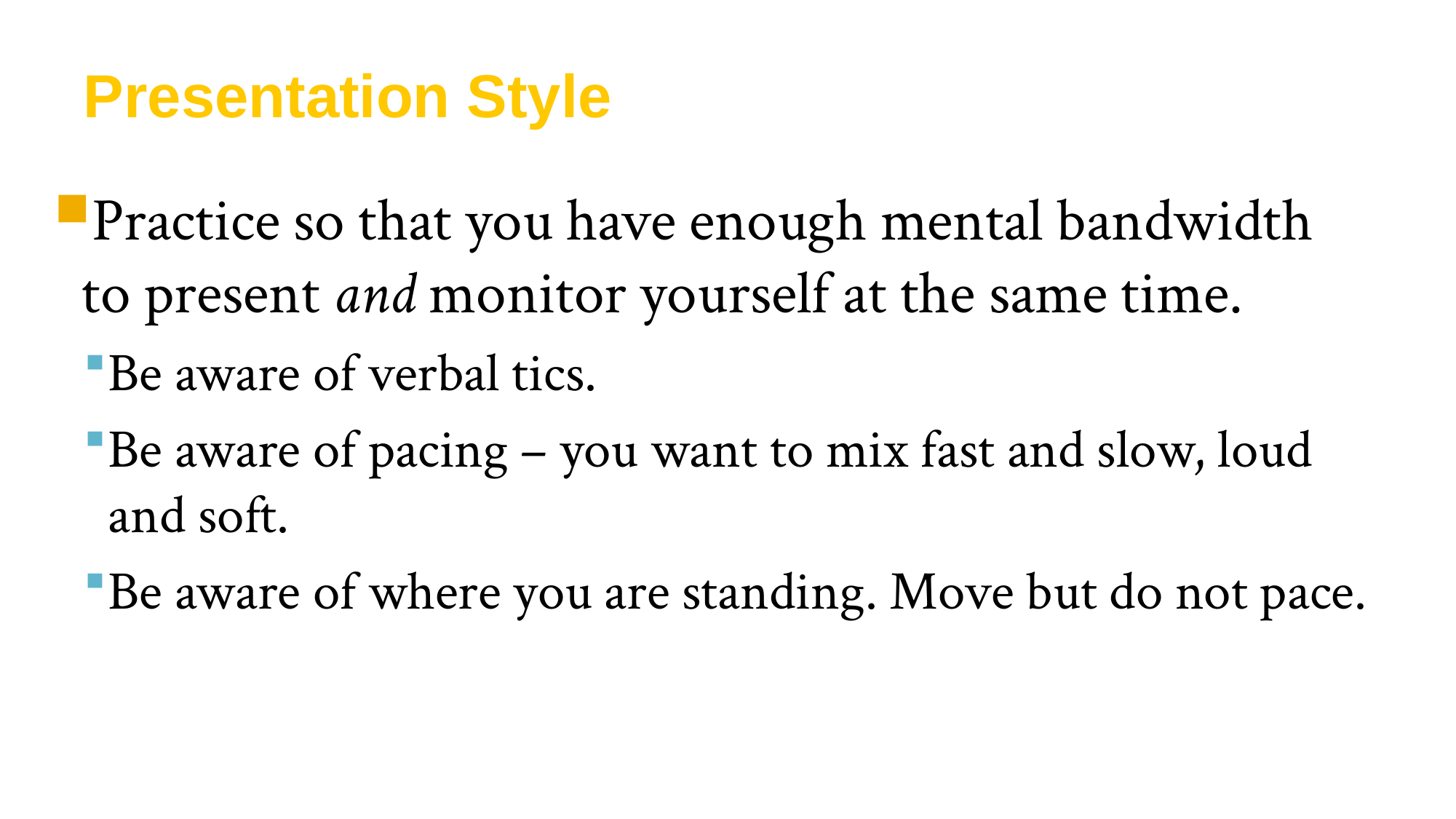

# Presentation Style
Practice so that you have enough mental bandwidth to present and monitor yourself at the same time.
Be aware of verbal tics.
Be aware of pacing – you want to mix fast and slow, loud and soft.
Be aware of where you are standing. Move but do not pace.